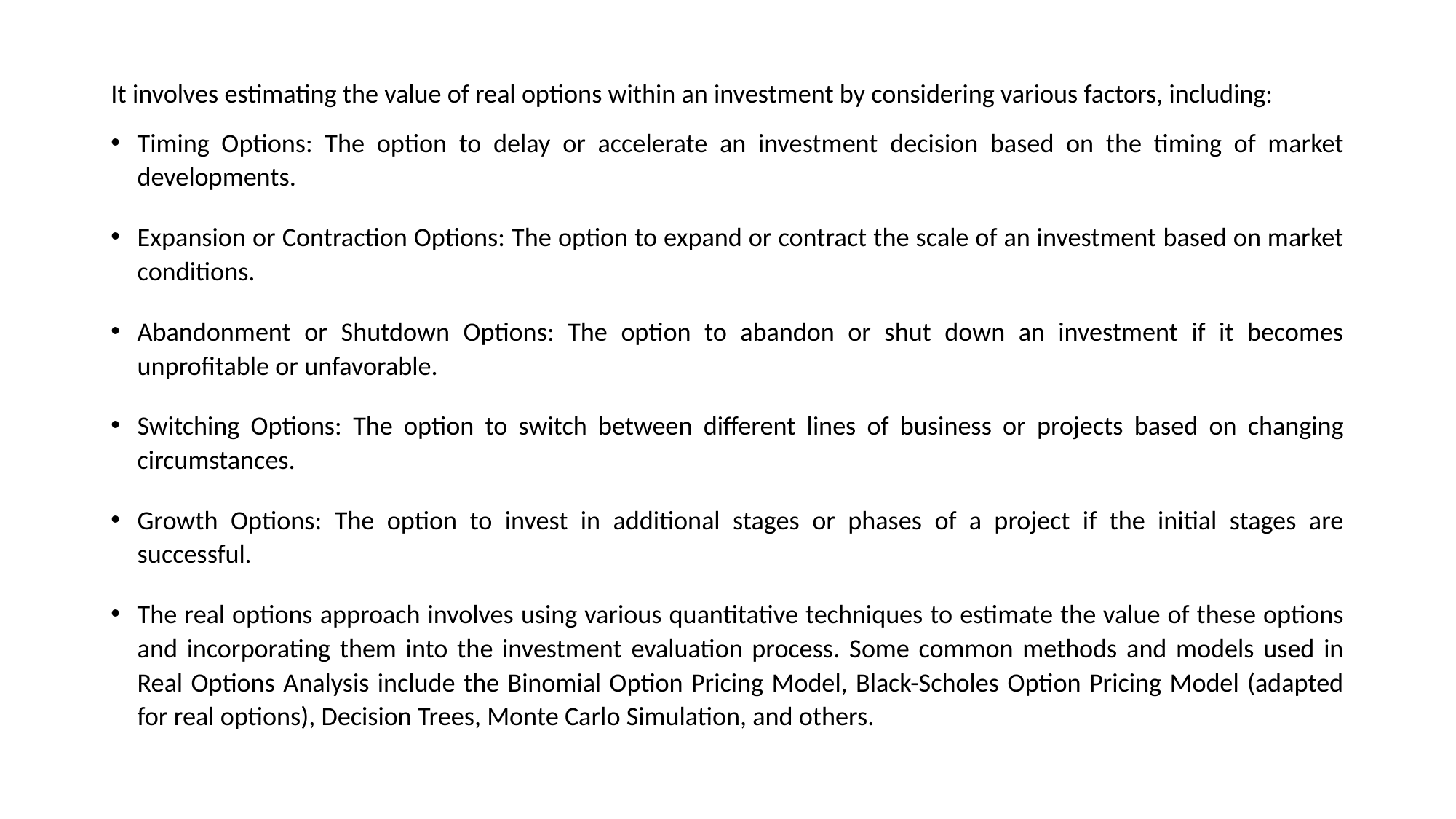

It involves estimating the value of real options within an investment by considering various factors, including:
Timing Options: The option to delay or accelerate an investment decision based on the timing of market developments.
Expansion or Contraction Options: The option to expand or contract the scale of an investment based on market conditions.
Abandonment or Shutdown Options: The option to abandon or shut down an investment if it becomes unprofitable or unfavorable.
Switching Options: The option to switch between different lines of business or projects based on changing circumstances.
Growth Options: The option to invest in additional stages or phases of a project if the initial stages are successful.
The real options approach involves using various quantitative techniques to estimate the value of these options and incorporating them into the investment evaluation process. Some common methods and models used in Real Options Analysis include the Binomial Option Pricing Model, Black-Scholes Option Pricing Model (adapted for real options), Decision Trees, Monte Carlo Simulation, and others.